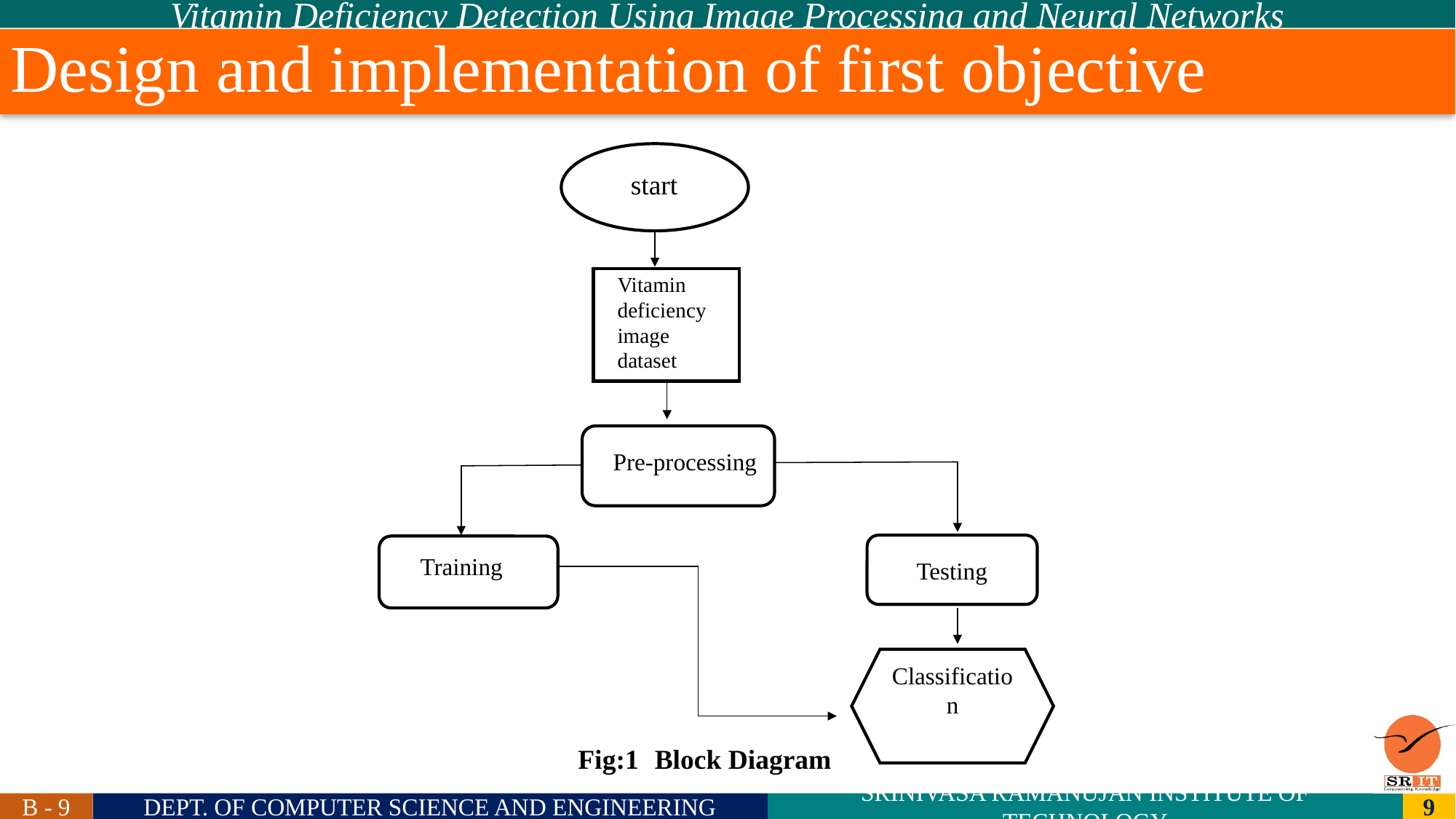

# Design and implementation of first objective

start

Vitamin deficiency image dataset

Pre-processing

Testing

Training
Classification

Fig:1  Block Diagram